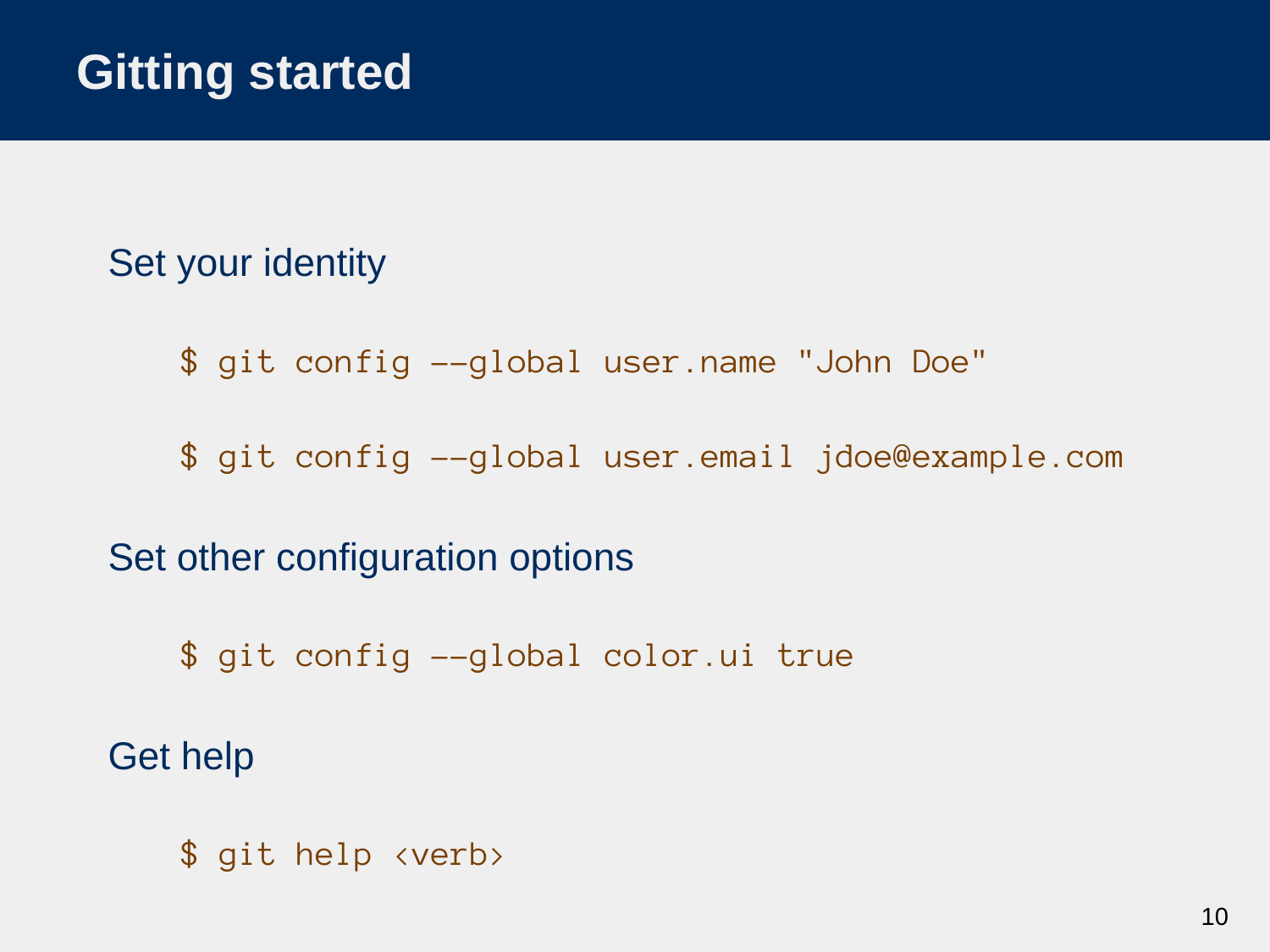

# Gitting started
Set your identity
 $ git config --global user.name "John Doe"
 $ git config --global user.email jdoe@example.com
Set other configuration options
 $ git config --global color.ui true
Get help
 $ git help <verb>
10